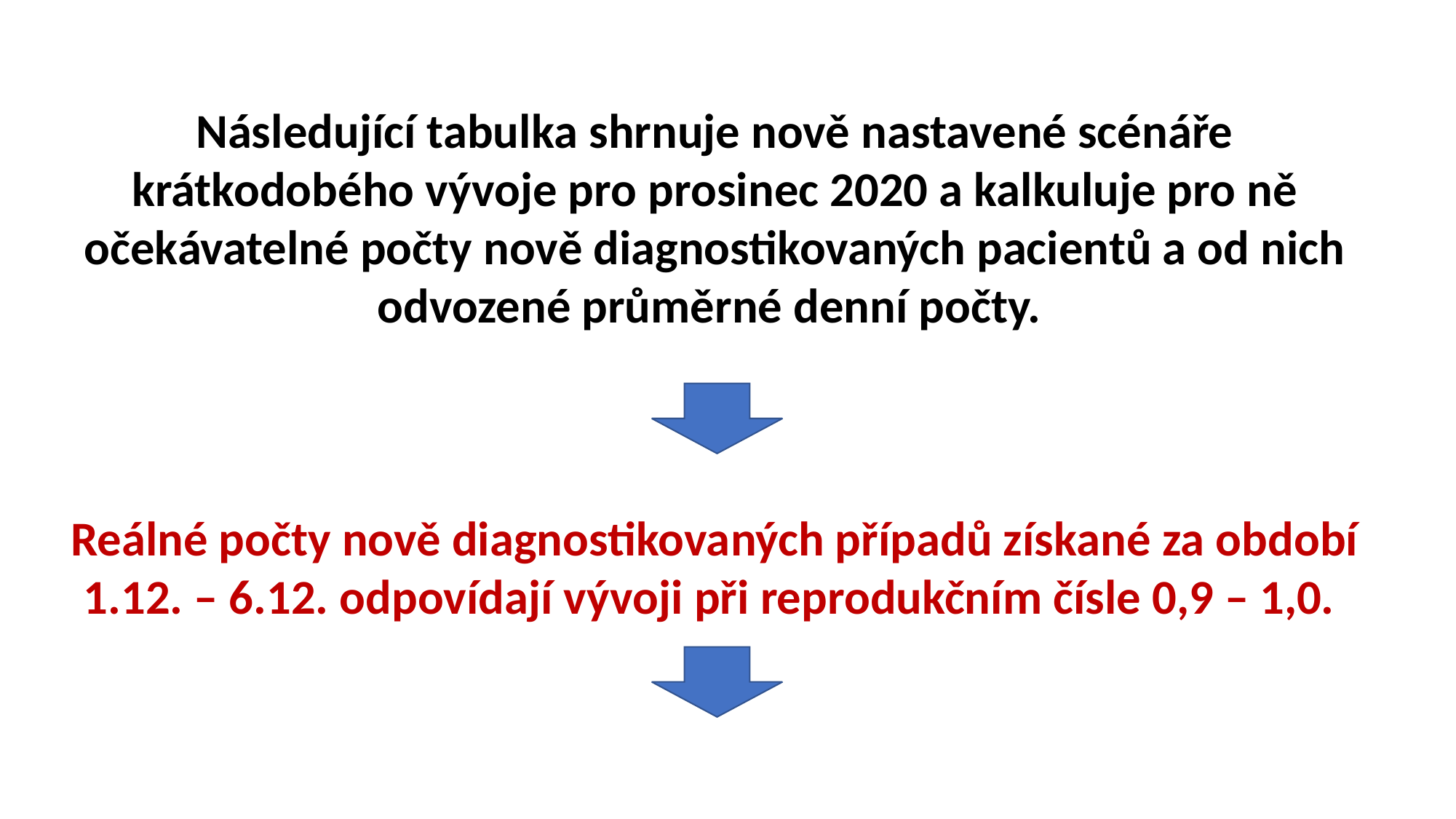

Následující tabulka shrnuje nově nastavené scénáře krátkodobého vývoje pro prosinec 2020 a kalkuluje pro ně očekávatelné počty nově diagnostikovaných pacientů a od nich odvozené průměrné denní počty.

Reálné počty nově diagnostikovaných případů získané za období 1.12. – 6.12. odpovídají vývoji při reprodukčním čísle 0,9 – 1,0.